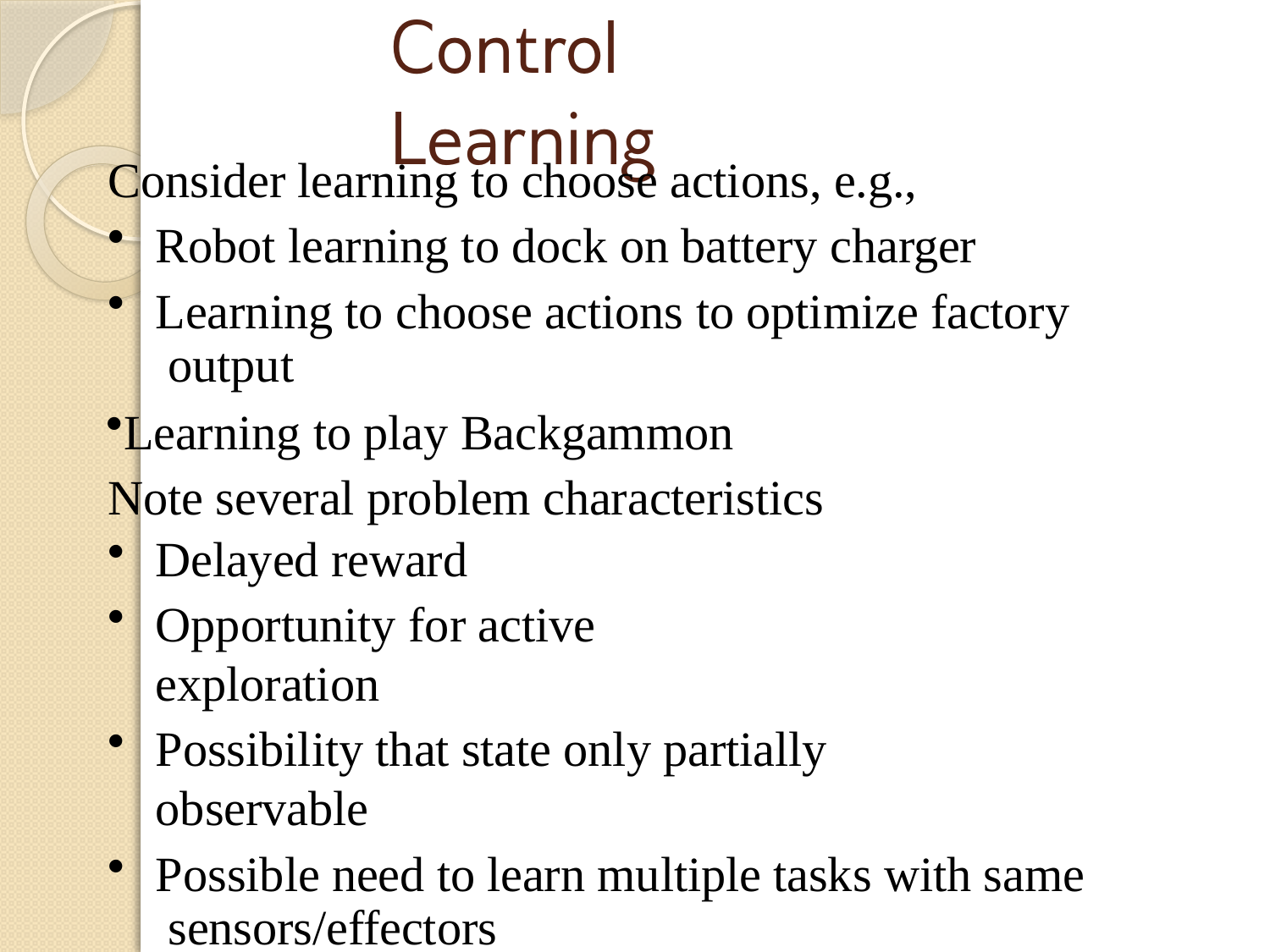

# Control Learning
Consider learning to choose actions, e.g.,
Robot learning to dock on battery charger
Learning to choose actions to optimize factory  output
Learning to play Backgammon  Note several problem characteristics
Delayed reward
Opportunity for active exploration
Possibility that state only partially observable
Possible need to learn multiple tasks with same  sensors/effectors